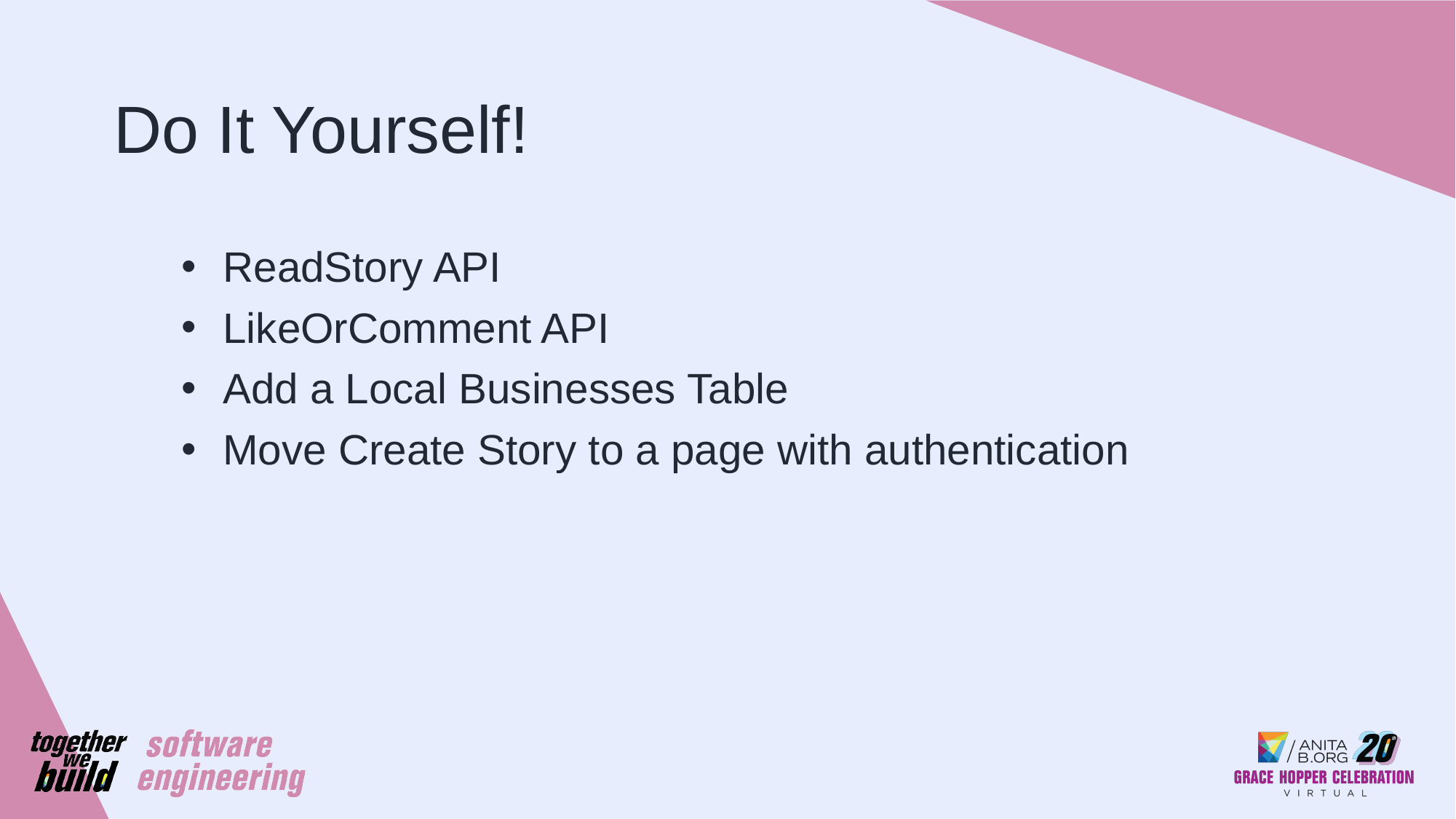

Do It Yourself!
ReadStory API
LikeOrComment API
Add a Local Businesses Table
Move Create Story to a page with authentication